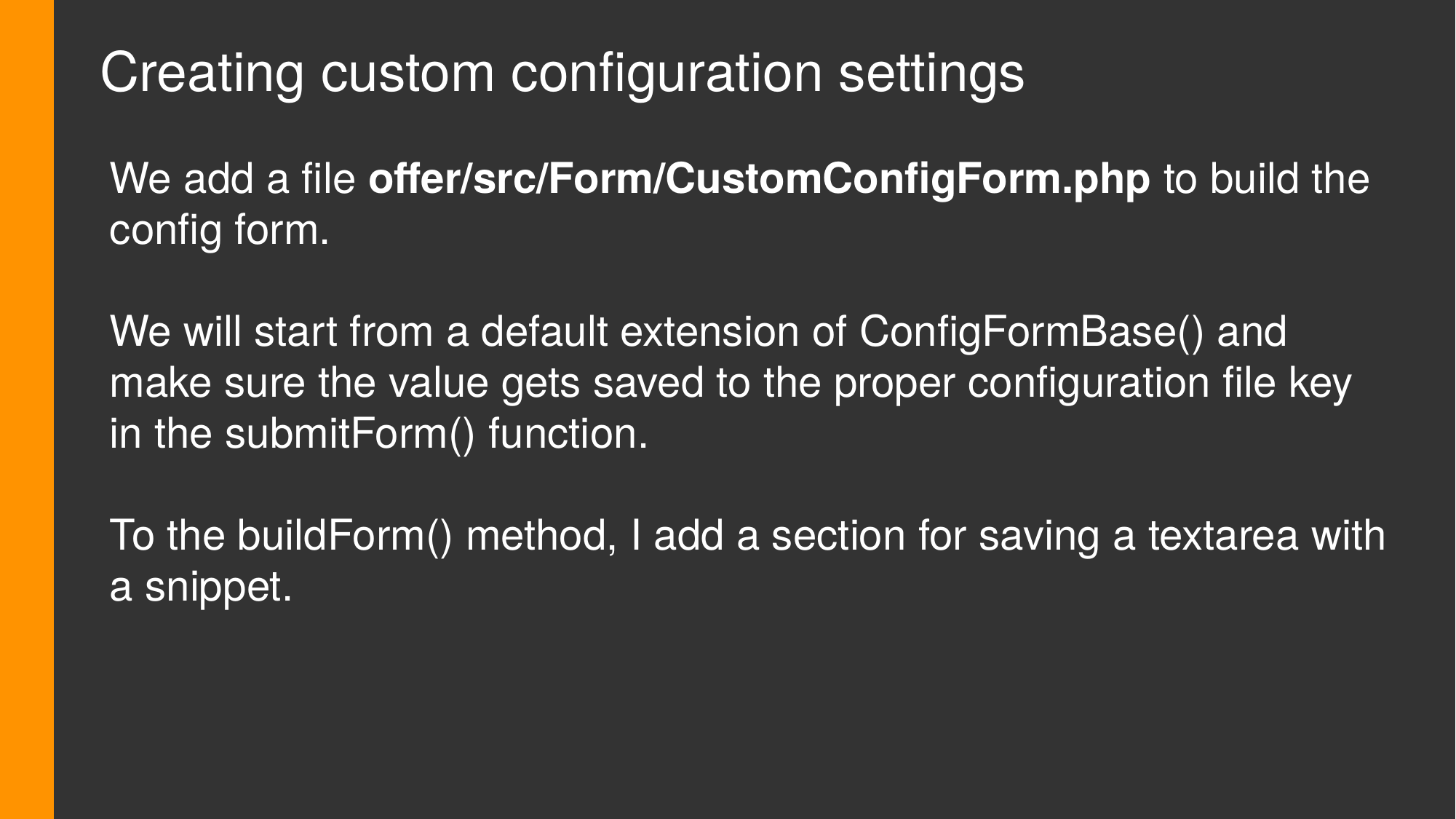

# Creating custom configuration settings
We add a file offer/src/Form/CustomConfigForm.php to build the config form.

We will start from a default extension of ConfigFormBase() and make sure the value gets saved to the proper configuration file key in the submitForm() function.

To the buildForm() method, I add a section for saving a textarea with a snippet.